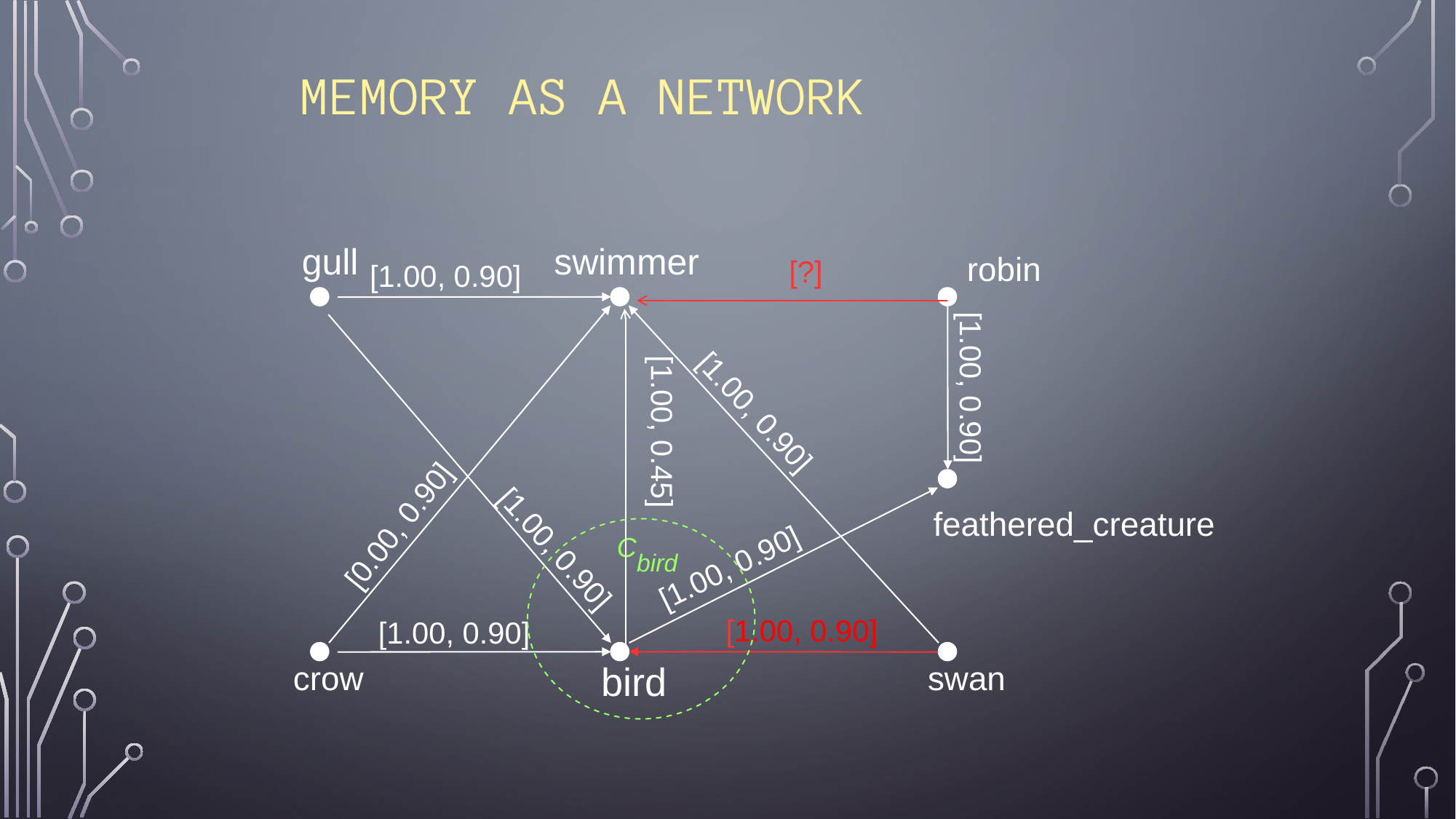

# Memory as a Network
gull
swimmer
robin
[?]
  [1.00, 0.90]

[1.00, 0.90]
[1.00, 0.90]
[1.00, 0.45]

feathered_creature
[0.00, 0.90]
Cbird

[1.00, 0.90]
[1.00, 0.90]
[1.00, 0.90]
[1.00, 0.90]

bird

swan
crow